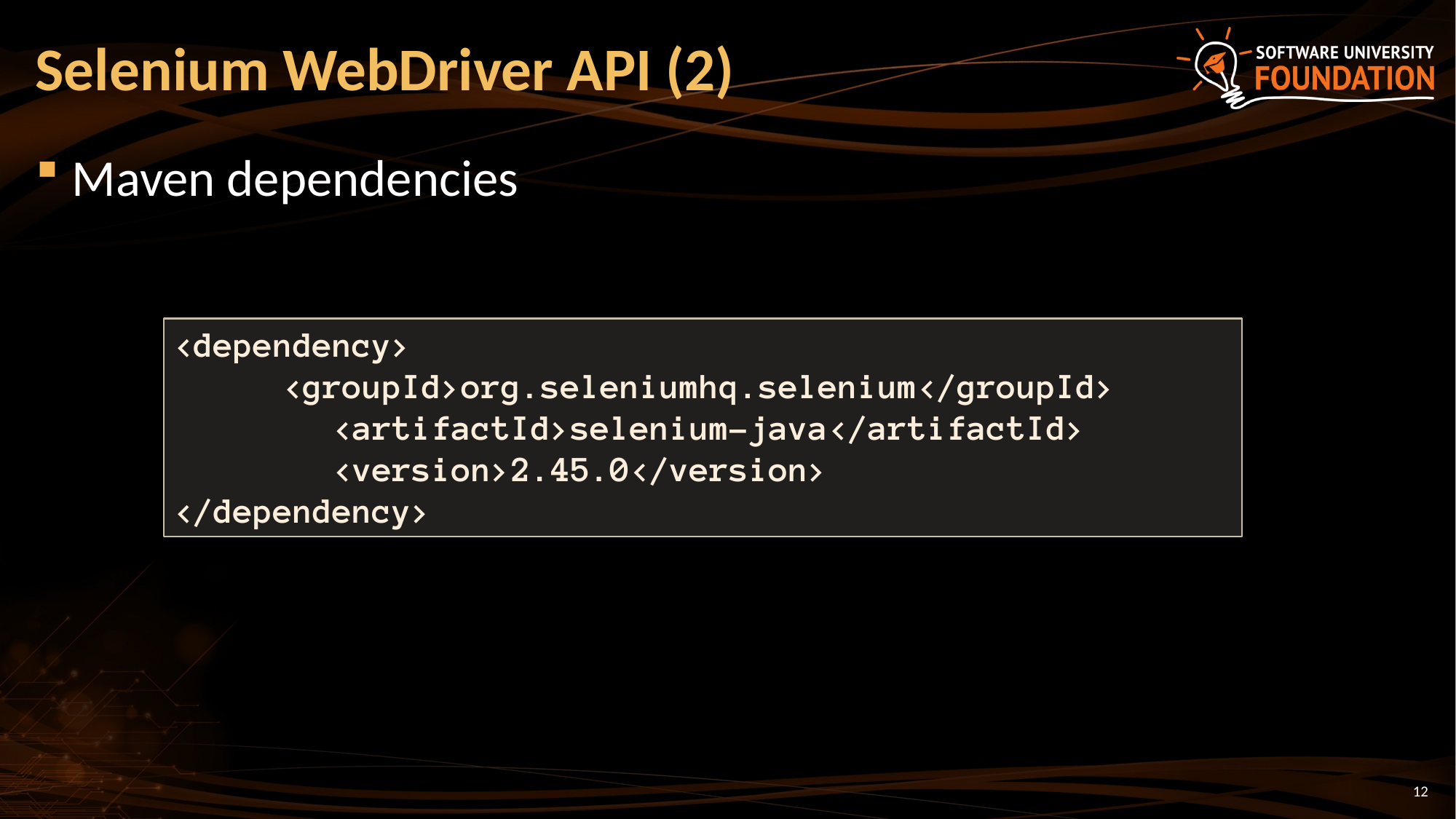

# Selenium WebDriver API (2)
Maven dependencies

<dependency>
    	<groupId>org.seleniumhq.selenium</groupId>
        <artifactId>selenium-java</artifactId>
        <version>2.45.0</version>
</dependency>
12